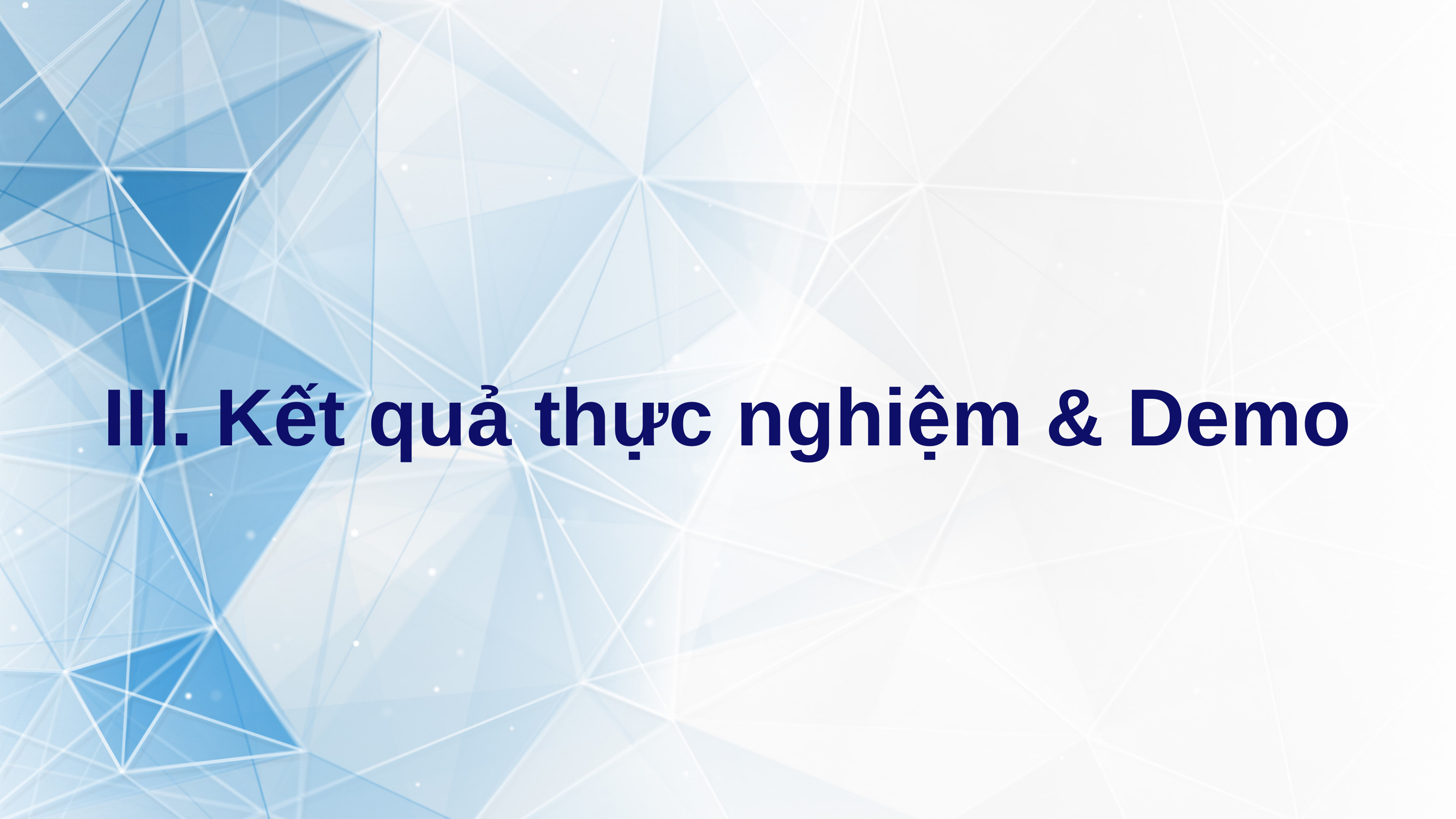

III. Kết quả thực nghiệm & Demo